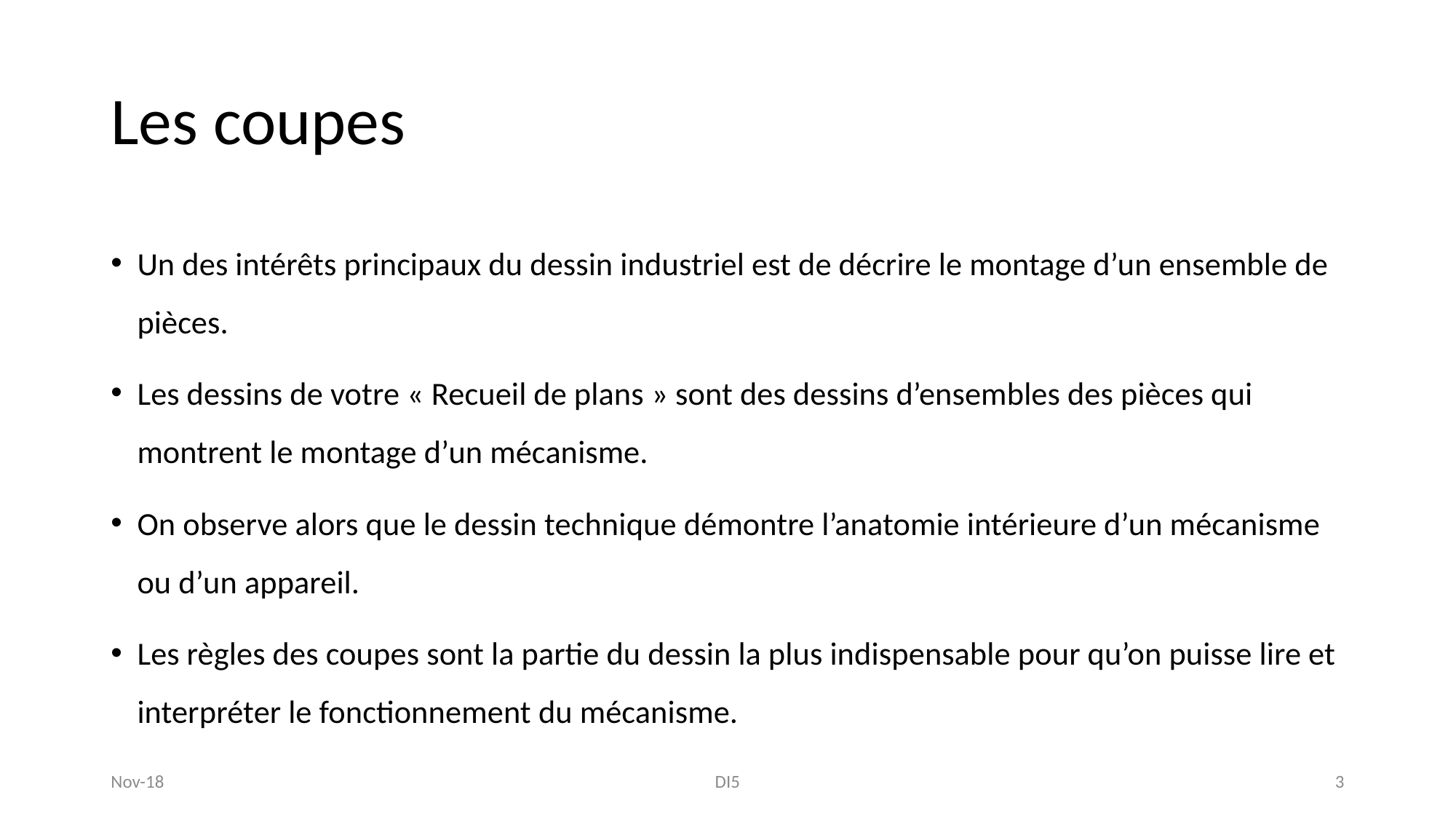

# Les coupes
Un des intérêts principaux du dessin industriel est de décrire le montage d’un ensemble de pièces.
Les dessins de votre « Recueil de plans » sont des dessins d’ensembles des pièces qui montrent le montage d’un mécanisme.
On observe alors que le dessin technique démontre l’anatomie intérieure d’un mécanisme ou d’un appareil.
Les règles des coupes sont la partie du dessin la plus indispensable pour qu’on puisse lire et interpréter le fonctionnement du mécanisme.
Nov-18
DI5
3